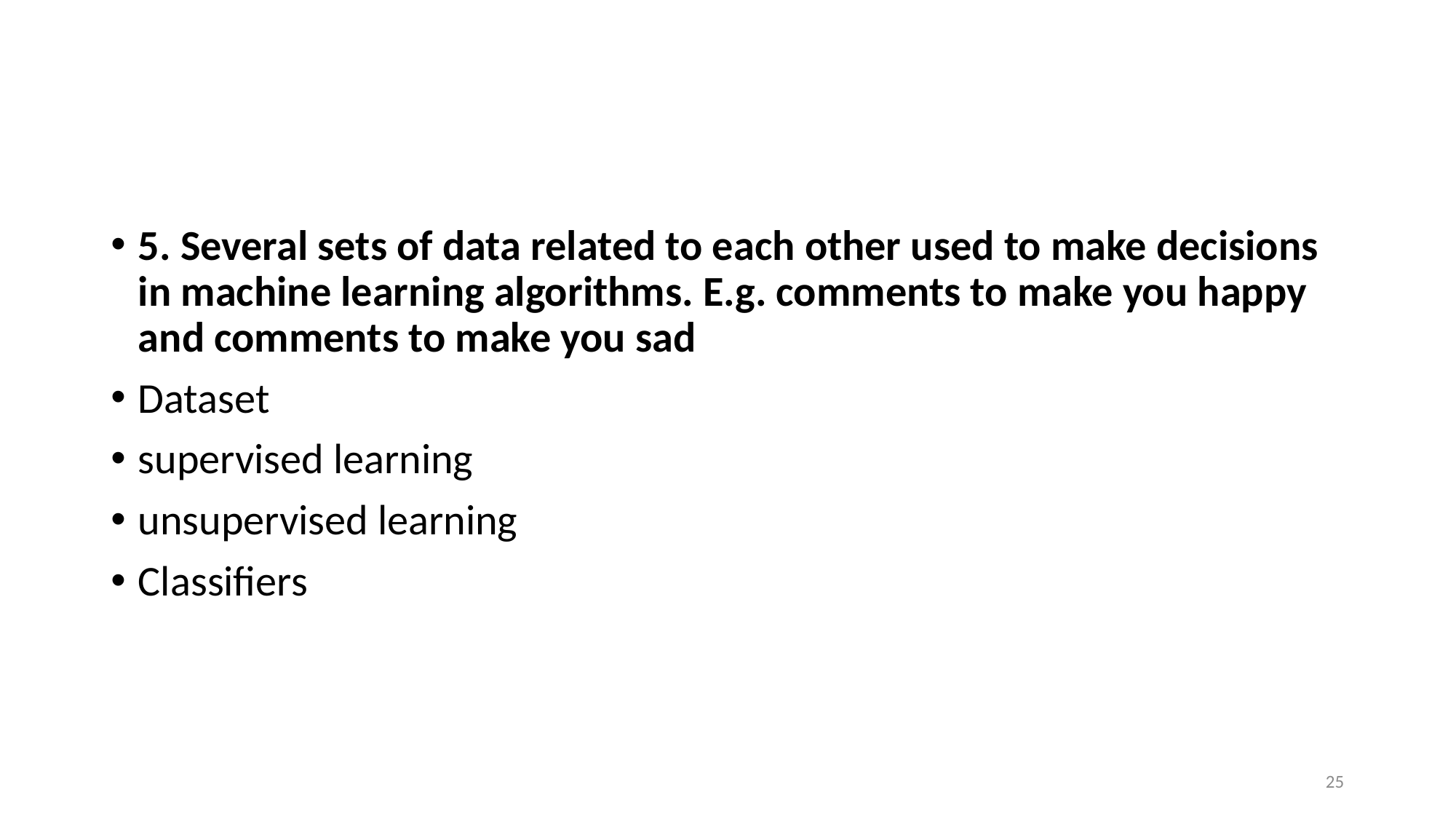

#
5. Several sets of data related to each other used to make decisions in machine learning algorithms. E.g. comments to make you happy and comments to make you sad
Dataset
supervised learning
unsupervised learning
Classifiers
25